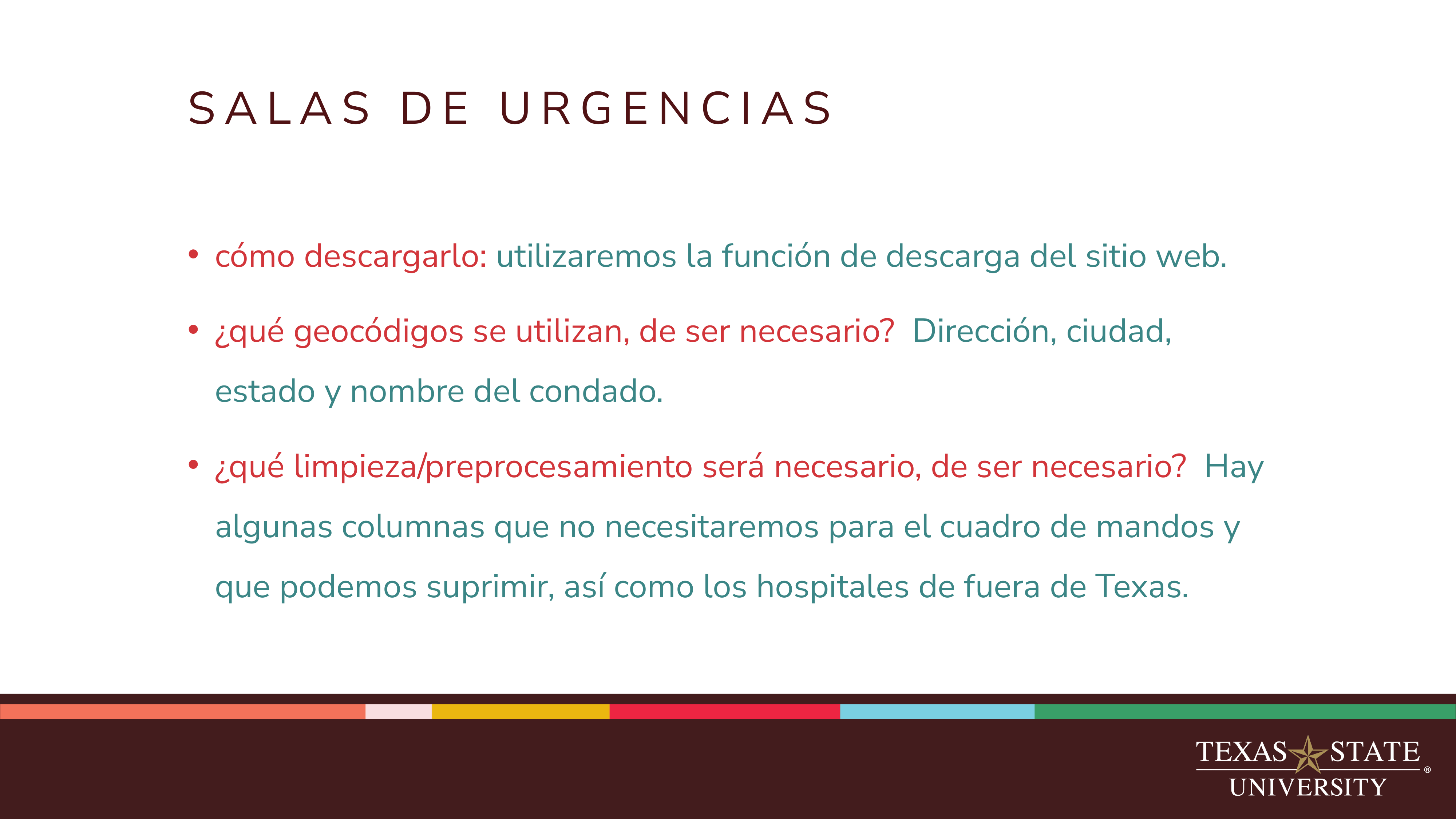

# SALAS DE URGENCIAS
cómo descargarlo: utilizaremos la función de descarga del sitio web.
¿qué geocódigos se utilizan, de ser necesario?  Dirección, ciudad, estado y nombre del condado.
¿qué limpieza/preprocesamiento será necesario, de ser necesario?  Hay algunas columnas que no necesitaremos para el cuadro de mandos y que podemos suprimir, así como los hospitales de fuera de Texas.